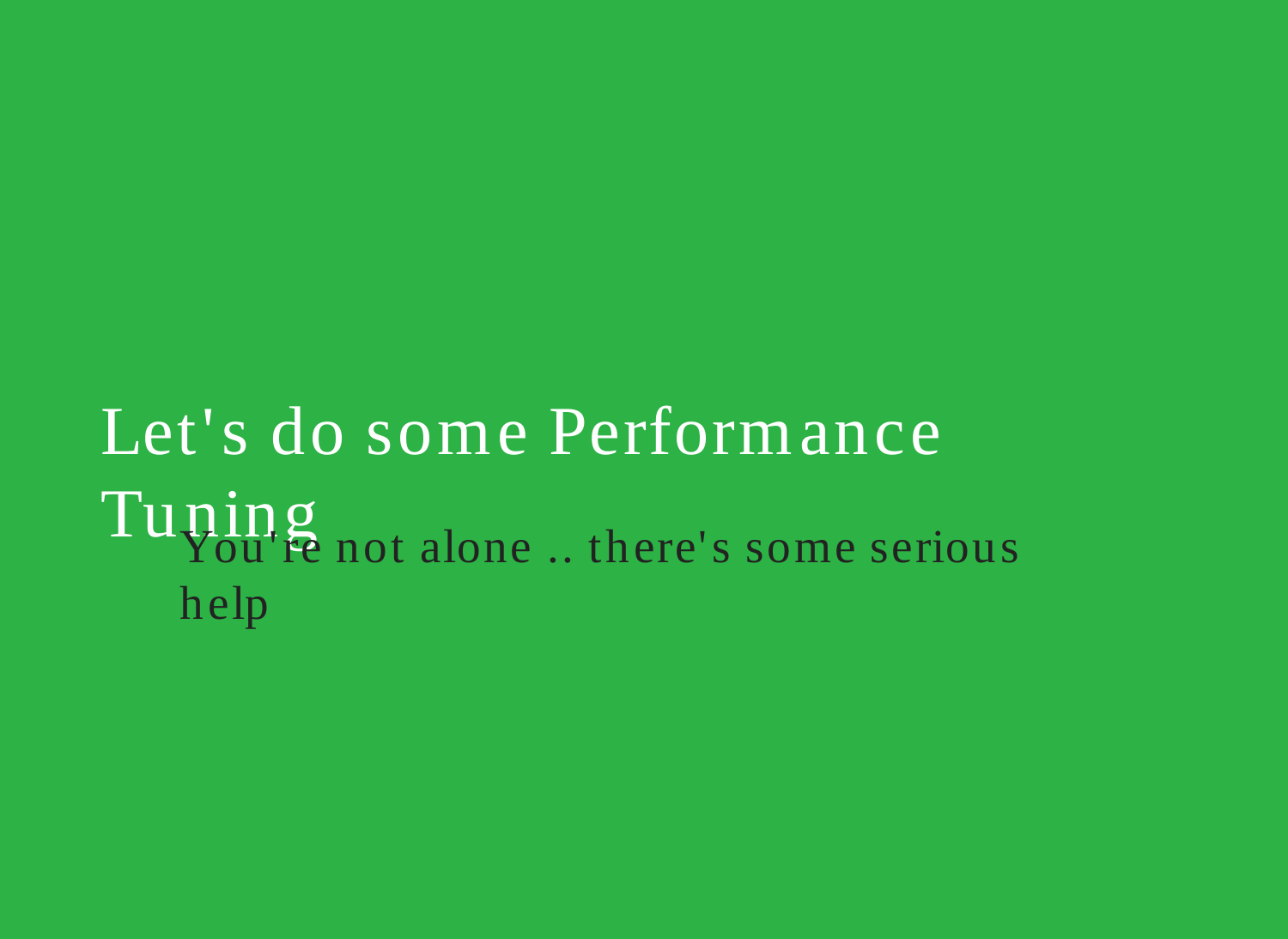

Let's do some Performance Tuning
You're not alone .. there's some serious help